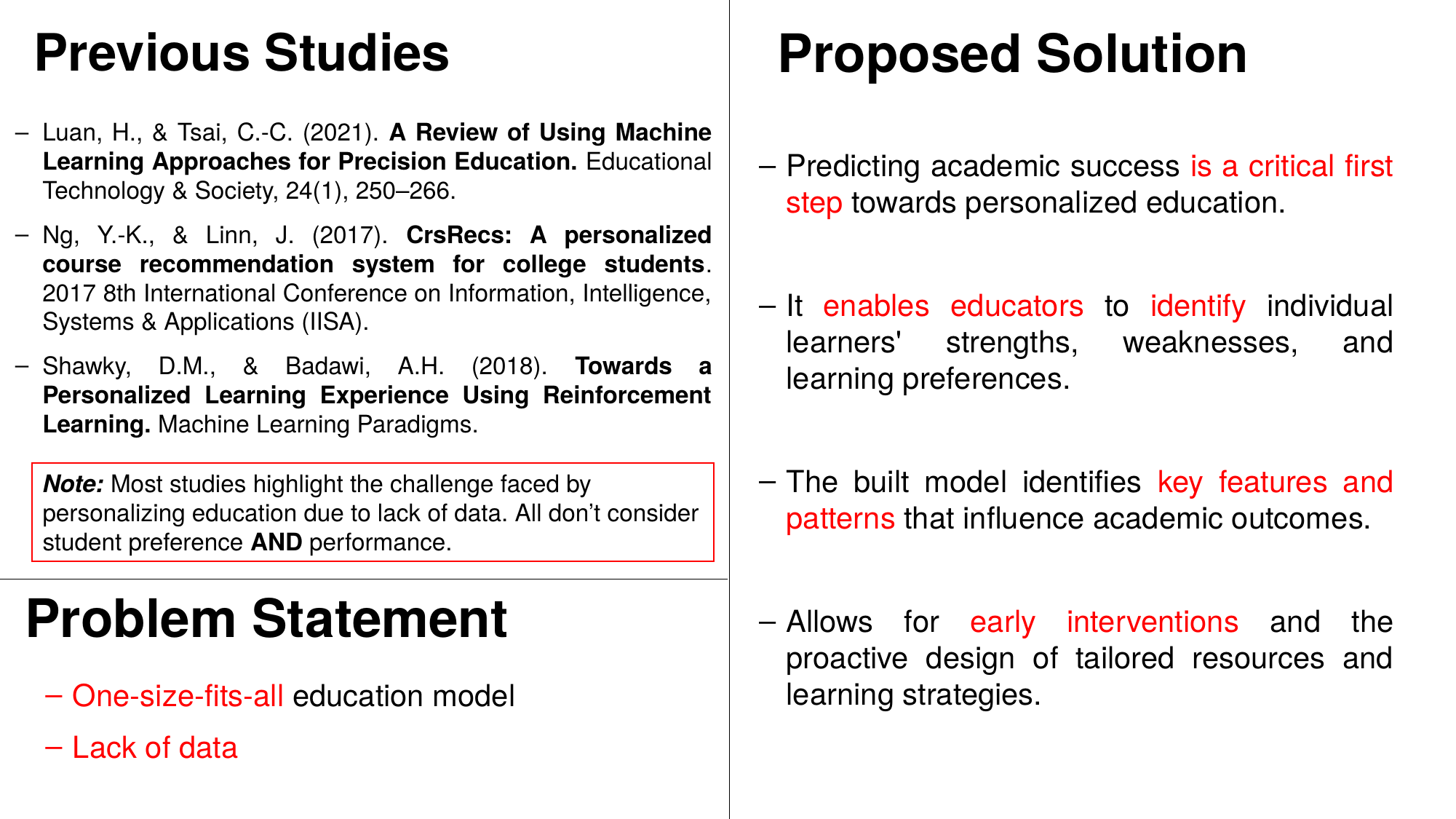

# Previous Studies
Proposed Solution
Luan, H., & Tsai, C.-C. (2021). A Review of Using Machine Learning Approaches for Precision Education. Educational Technology & Society, 24(1), 250–266.
Ng, Y.-K., & Linn, J. (2017). CrsRecs: A personalized course recommendation system for college students. 2017 8th International Conference on Information, Intelligence, Systems & Applications (IISA).
Shawky, D.M., & Badawi, A.H. (2018). Towards a Personalized Learning Experience Using Reinforcement Learning. Machine Learning Paradigms.

Predicting academic success is a critical first step towards personalized education.

It enables educators to identify individual learners' strengths, weaknesses, and learning preferences.

The built model identifies key features and patterns that influence academic outcomes.

Allows for early interventions and the proactive design of tailored resources and learning strategies.
Note: Most studies highlight the challenge faced by personalizing education due to lack of data. All don’t consider student preference AND performance.
Problem Statement
One-size-fits-all education model
Lack of data